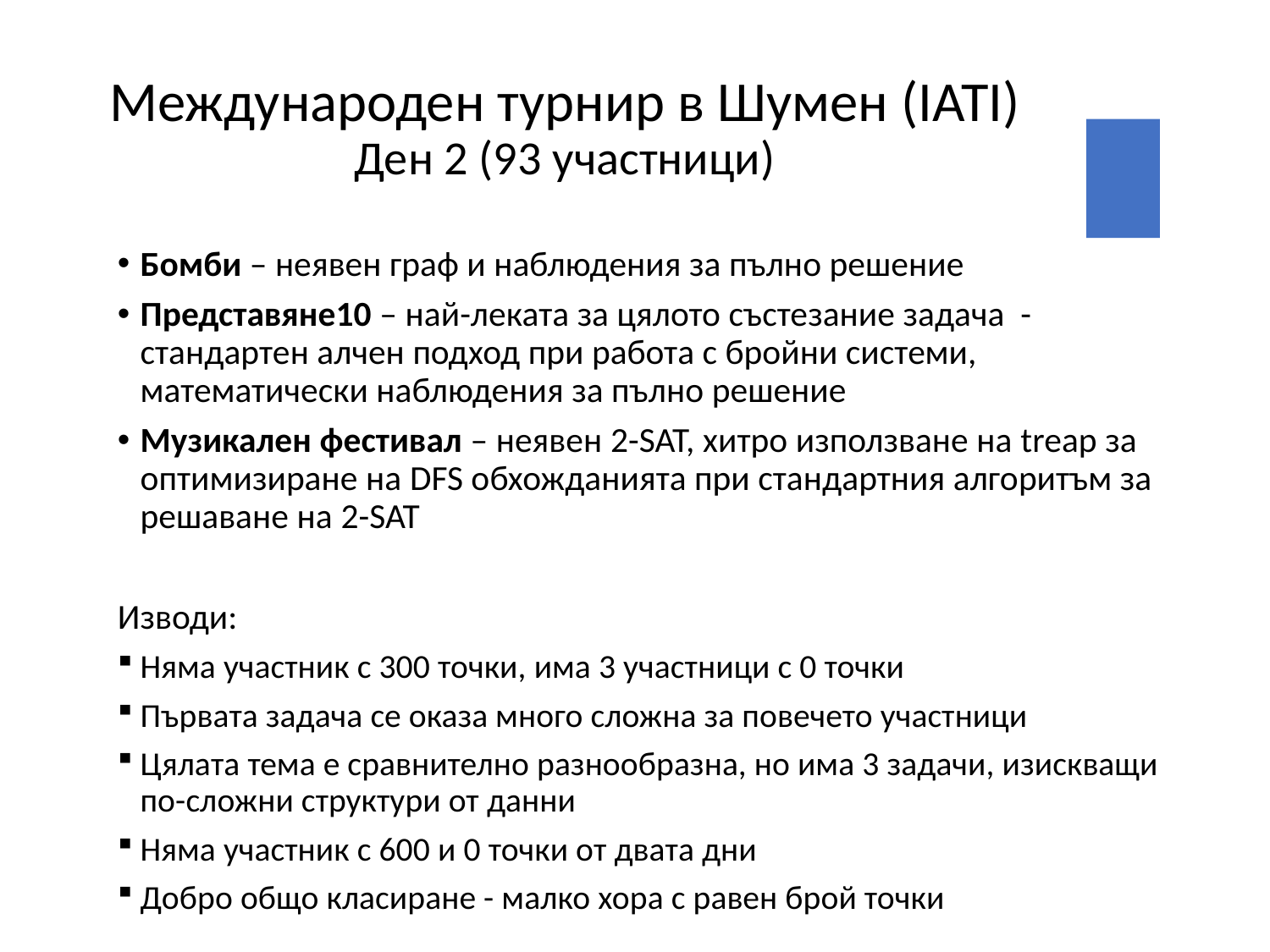

# Международен турнир в Шумен (IATI) Ден 2 (93 участници)

Бомби – неявен граф и наблюдения за пълно решение
Представяне10 – най-леката за цялото състезание задача  -  стандартен алчен подход при работа с бройни системи, математически наблюдения за пълно решение
Музикален фестивал – неявен 2-SAT, хитро използване на treap за оптимизиране на DFS обхожданията при стандартния алгоритъм за решаване на 2-SAT

Изводи:
Няма участник с 300 точки, има 3 участници с 0 точки
Първата задача се оказа много сложна за повечето участници
Цялата тема е сравнително разнообразна, но има 3 задачи, изискващи по-сложни структури от данни
Няма участник с 600 и 0 точки от двата дни
Добро общо класиране - малко хора с равен брой точки